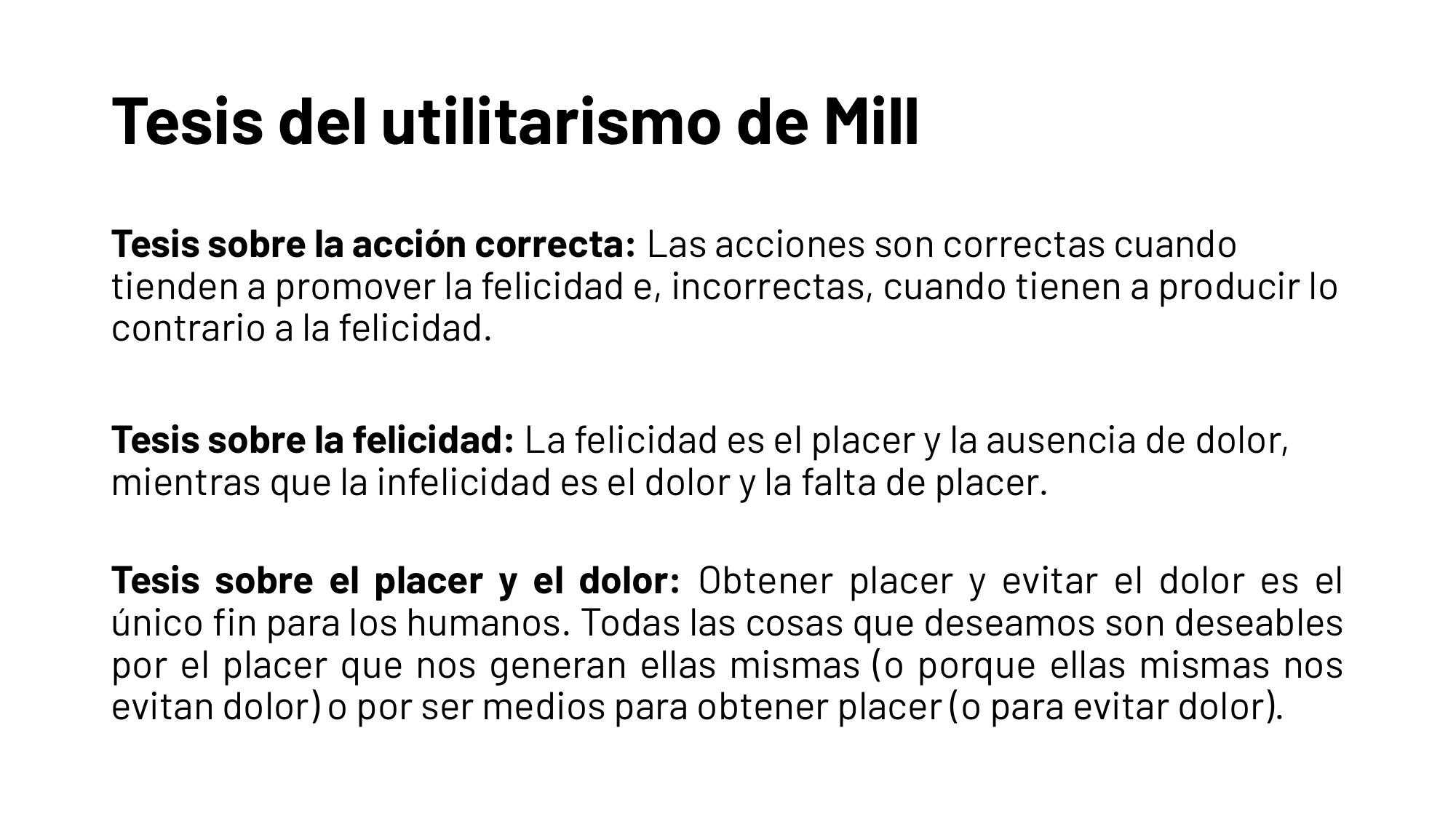

# Tesis del utilitarismo de Mill
Tesis sobre la acción correcta: Las acciones son correctas cuando tienden a promover la felicidad e, incorrectas, cuando tienen a producir lo contrario a la felicidad.

Tesis sobre la felicidad: La felicidad es el placer y la ausencia de dolor, mientras que la infelicidad es el dolor y la falta de placer.
Tesis sobre el placer y el dolor: Obtener placer y evitar el dolor es el único fin para los humanos. Todas las cosas que deseamos son deseables por el placer que nos generan ellas mismas (o porque ellas mismas nos evitan dolor) o por ser medios para obtener placer (o para evitar dolor).